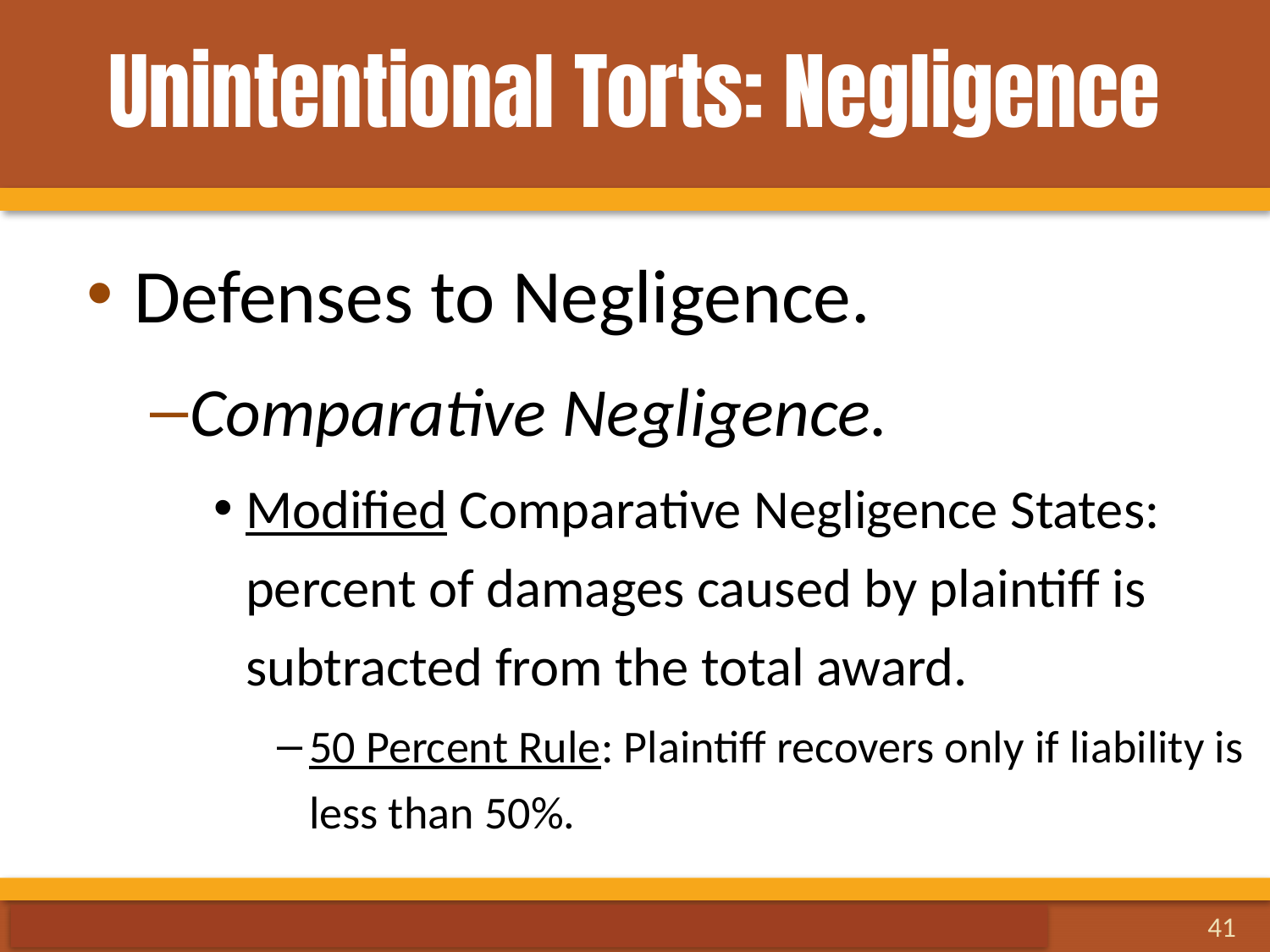

# Unintentional Torts: Negligence
Defenses to Negligence.
Comparative Negligence.
Modified Comparative Negligence States: percent of damages caused by plaintiff is subtracted from the total award.
50 Percent Rule: Plaintiff recovers only if liability is less than 50%.

41